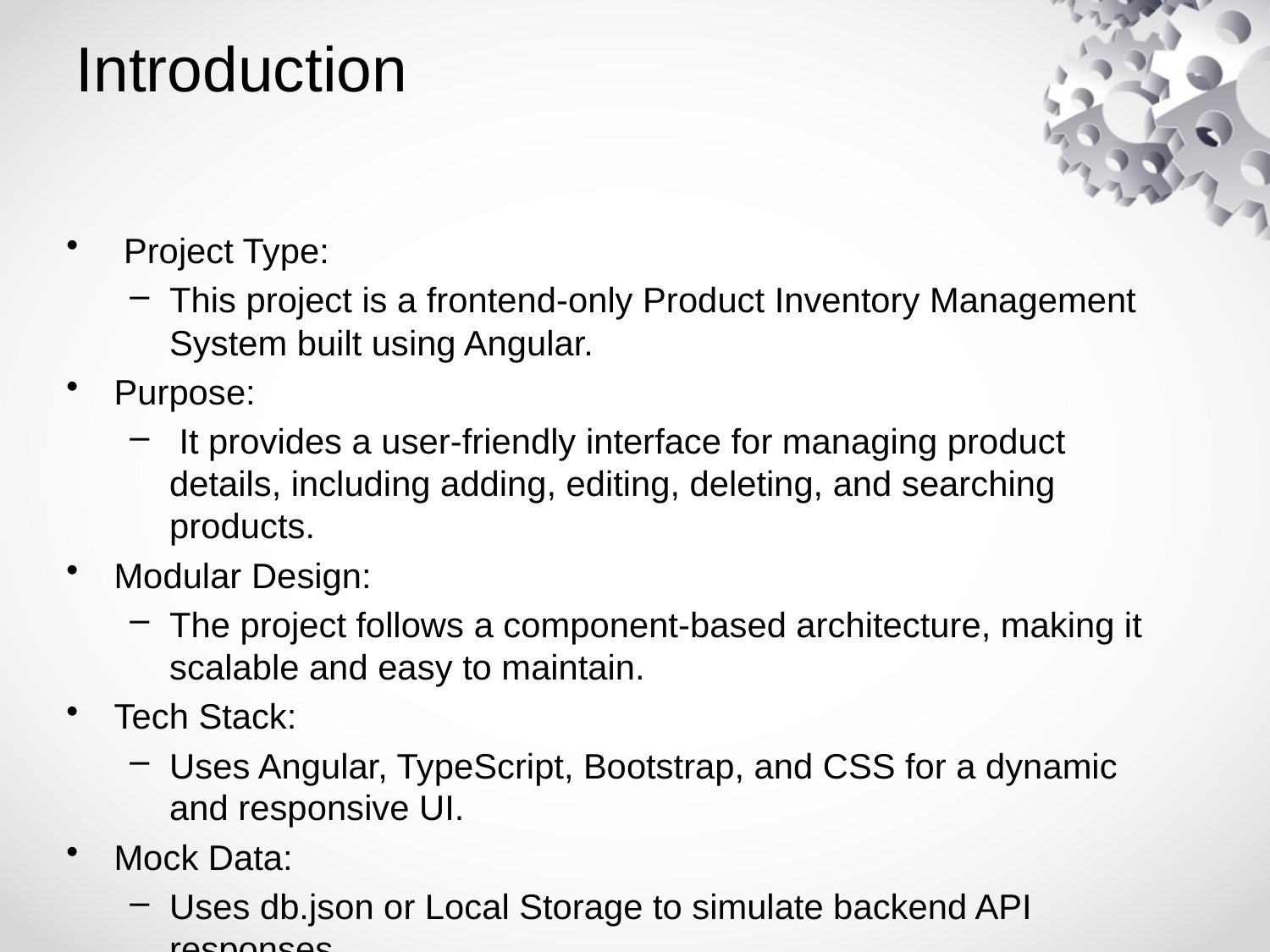

# Introduction
 Project Type:
This project is a frontend-only Product Inventory Management System built using Angular.
Purpose:
 It provides a user-friendly interface for managing product details, including adding, editing, deleting, and searching products.
Modular Design:
The project follows a component-based architecture, making it scalable and easy to maintain.
Tech Stack:
Uses Angular, TypeScript, Bootstrap, and CSS for a dynamic and responsive UI.
Mock Data:
Uses db.json or Local Storage to simulate backend API responses.